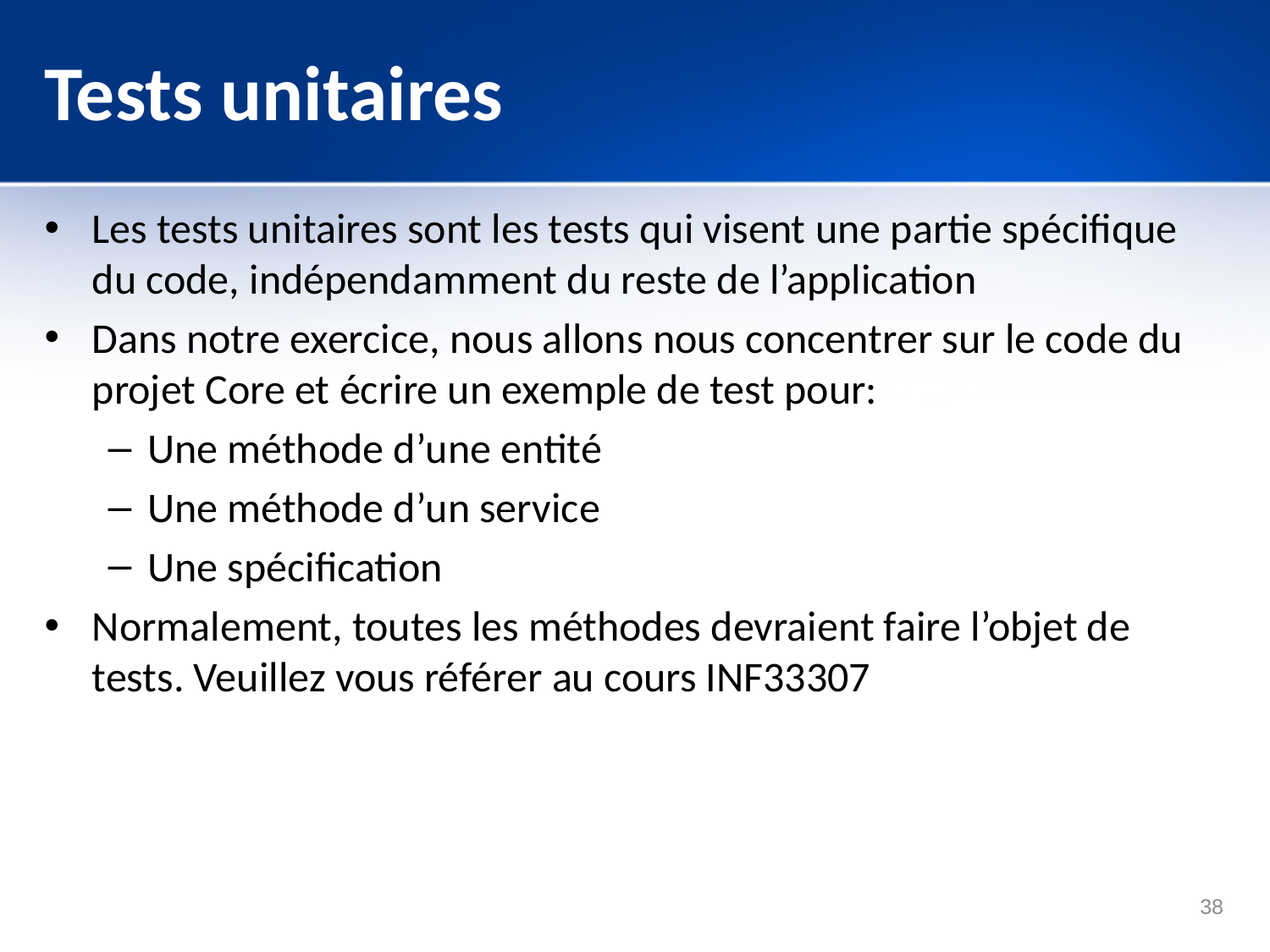

# Tests unitaires
Les tests unitaires sont les tests qui visent une partie spécifique du code, indépendamment du reste de l’application
Dans notre exercice, nous allons nous concentrer sur le code du projet Core et écrire un exemple de test pour:
Une méthode d’une entité
Une méthode d’un service
Une spécification
Normalement, toutes les méthodes devraient faire l’objet de tests. Veuillez vous référer au cours INF33307
38